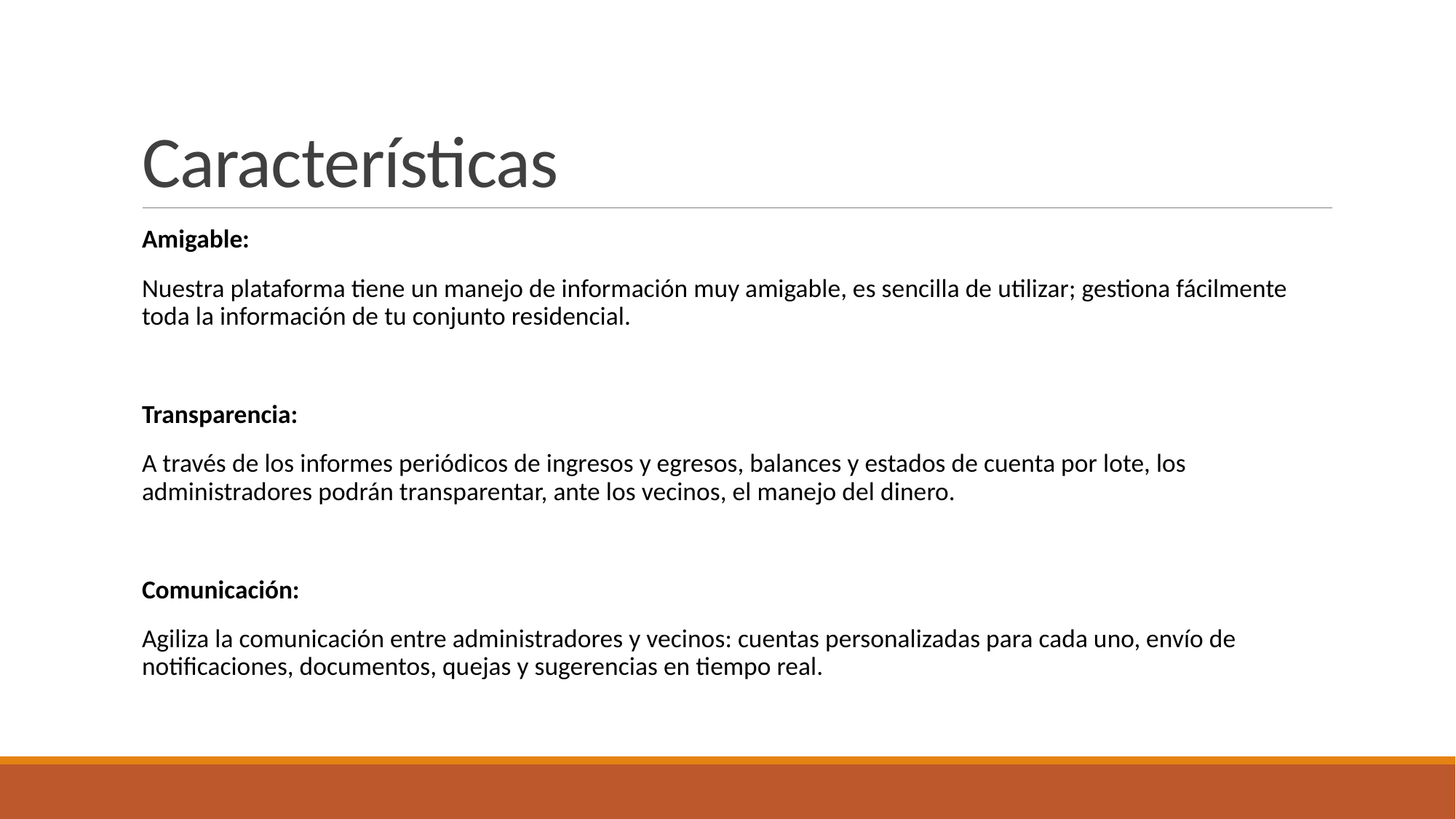

# Características
Amigable:
Nuestra plataforma tiene un manejo de información muy amigable, es sencilla de utilizar; gestiona fácilmente toda la información de tu conjunto residencial.

Transparencia:
A través de los informes periódicos de ingresos y egresos, balances y estados de cuenta por lote, los administradores podrán transparentar, ante los vecinos, el manejo del dinero.

Comunicación:
Agiliza la comunicación entre administradores y vecinos: cuentas personalizadas para cada uno, envío de notificaciones, documentos, quejas y sugerencias en tiempo real.